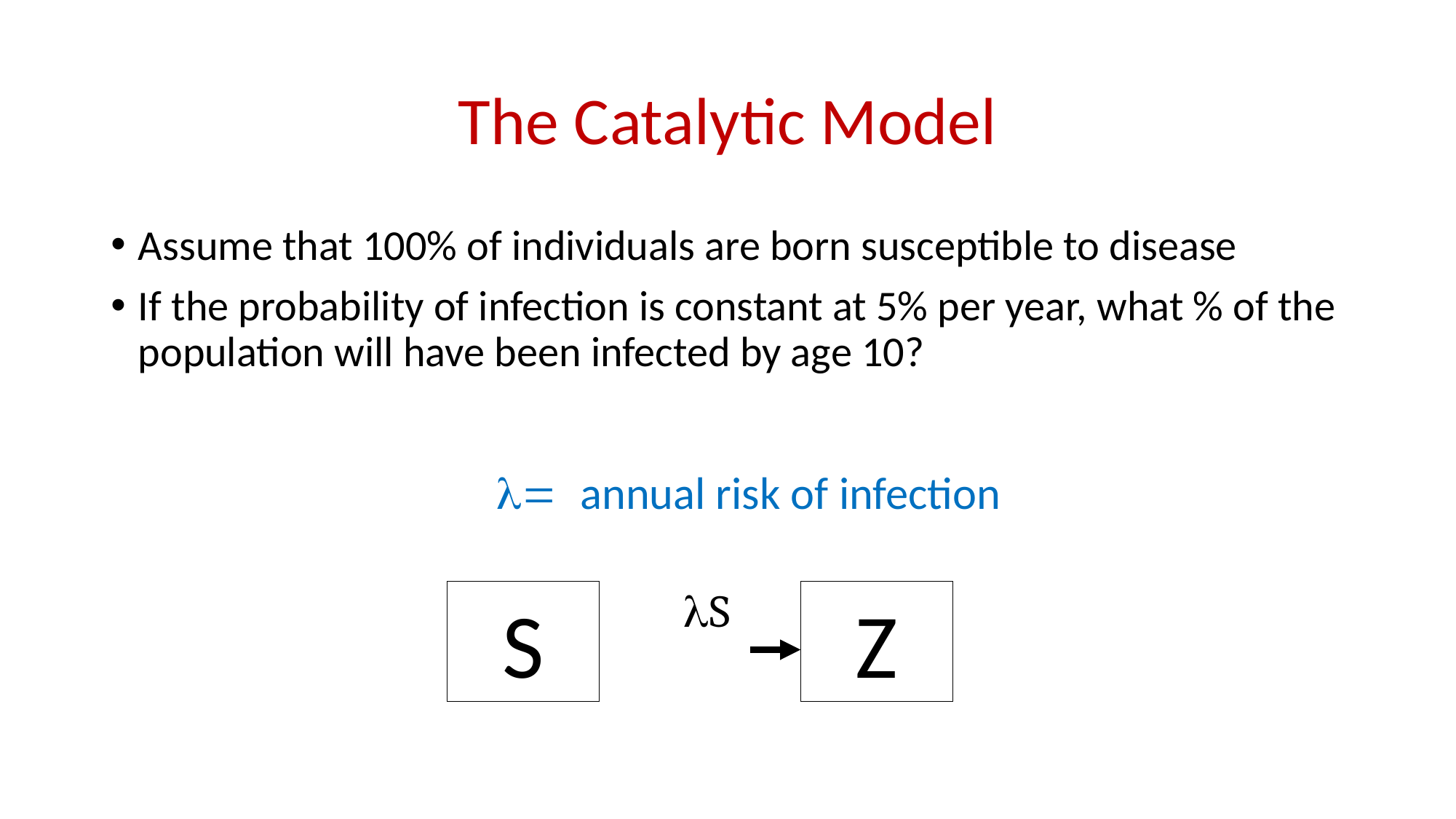

# The Catalytic Model
Assume that 100% of individuals are born susceptible to disease
If the probability of infection is constant at 5% per year, what % of the population will have been infected by age 10?
λ= annual risk of infection
λS
Z
S